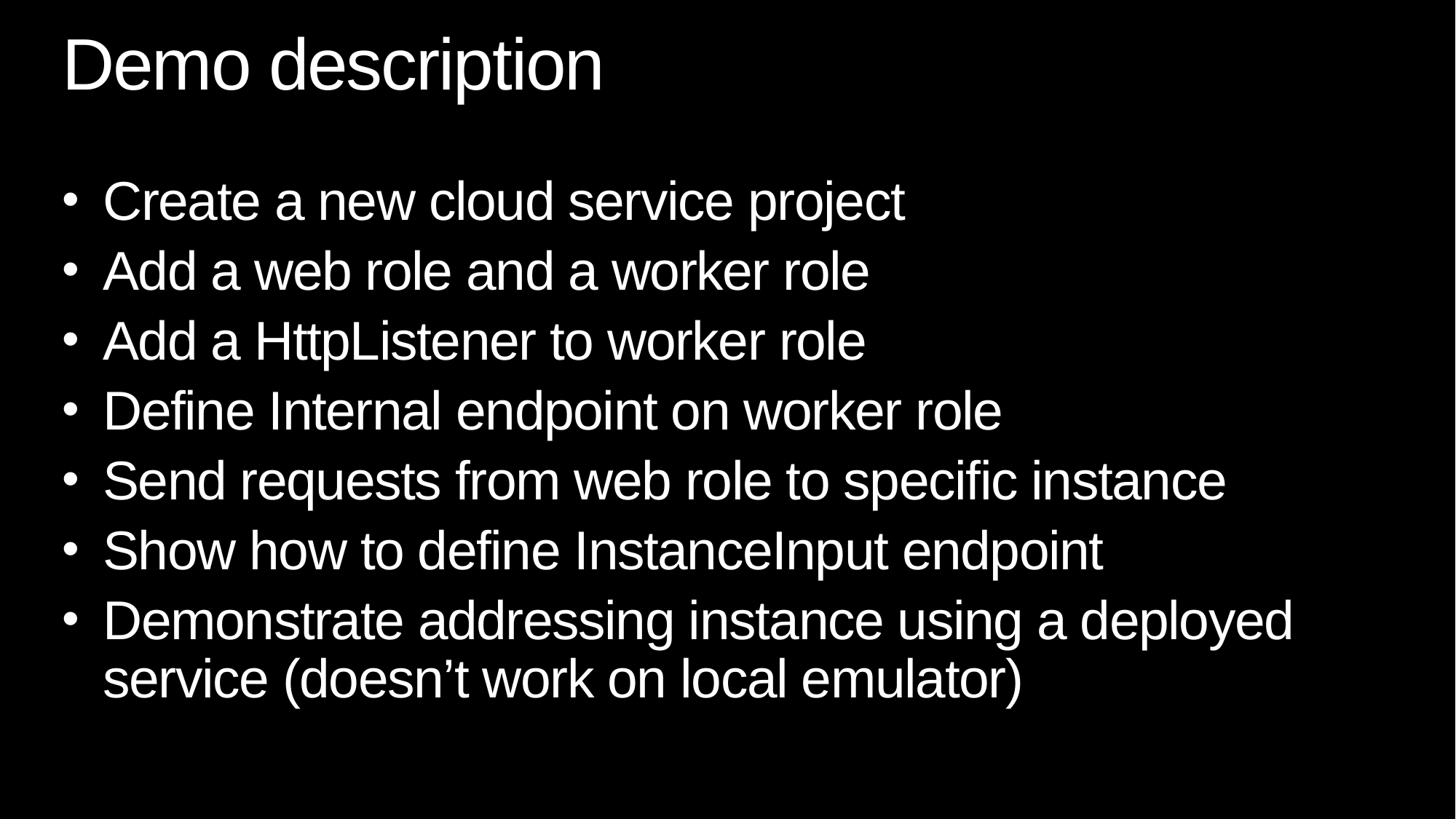

# Demo description
Create a new cloud service project
Add a web role and a worker role
Add a HttpListener to worker role
Define Internal endpoint on worker role
Send requests from web role to specific instance
Show how to define InstanceInput endpoint
Demonstrate addressing instance using a deployed service (doesn’t work on local emulator)